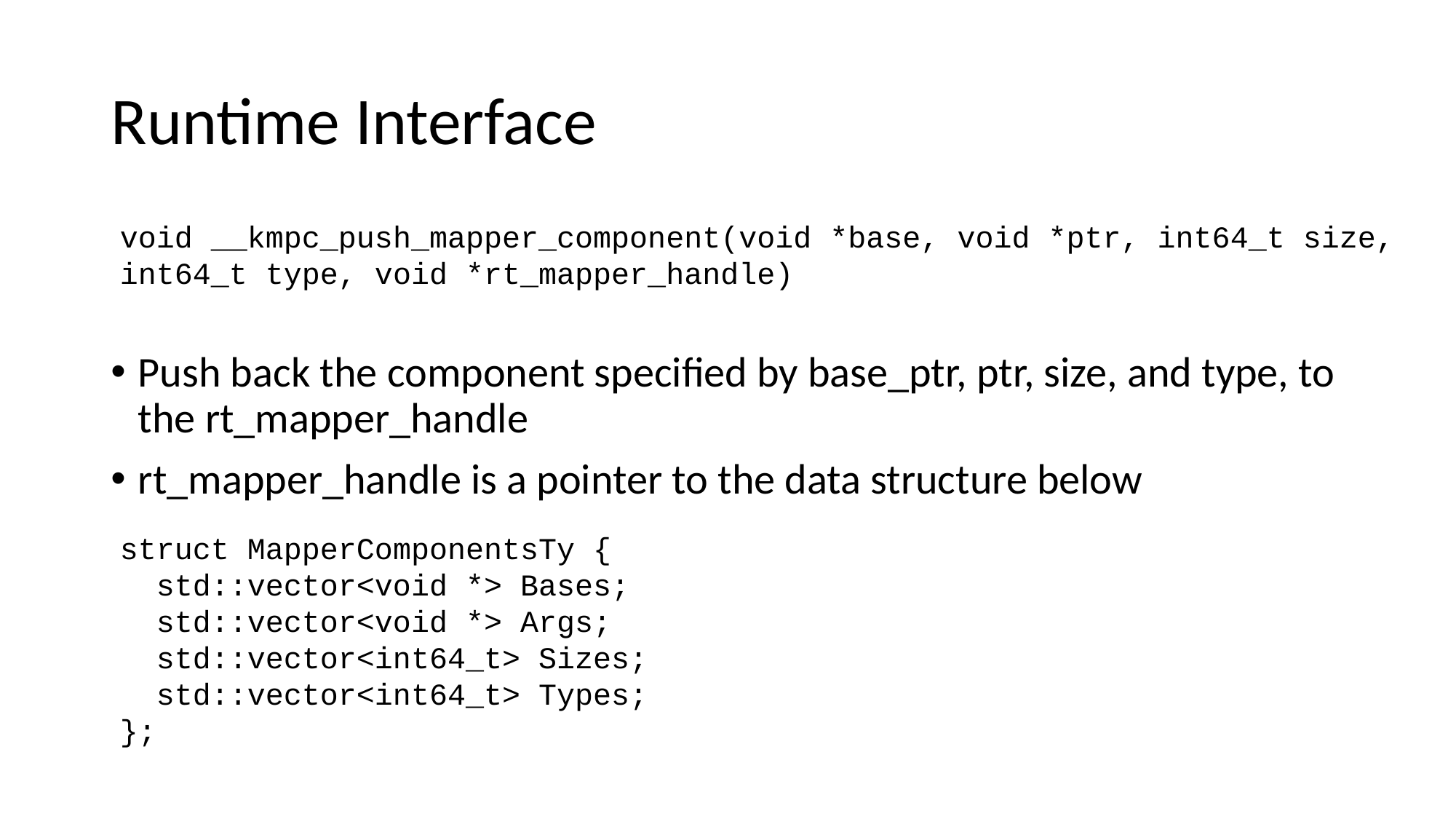

# Runtime Interface
void __kmpc_push_mapper_component(void *base, void *ptr, int64_t size, int64_t type, void *rt_mapper_handle)

Push back the component specified by base_ptr, ptr, size, and type, to the rt_mapper_handle
rt_mapper_handle is a pointer to the data structure below
struct MapperComponentsTy {
  std::vector<void *> Bases;
  std::vector<void *> Args;
  std::vector<int64_t> Sizes;
  std::vector<int64_t> Types;
};